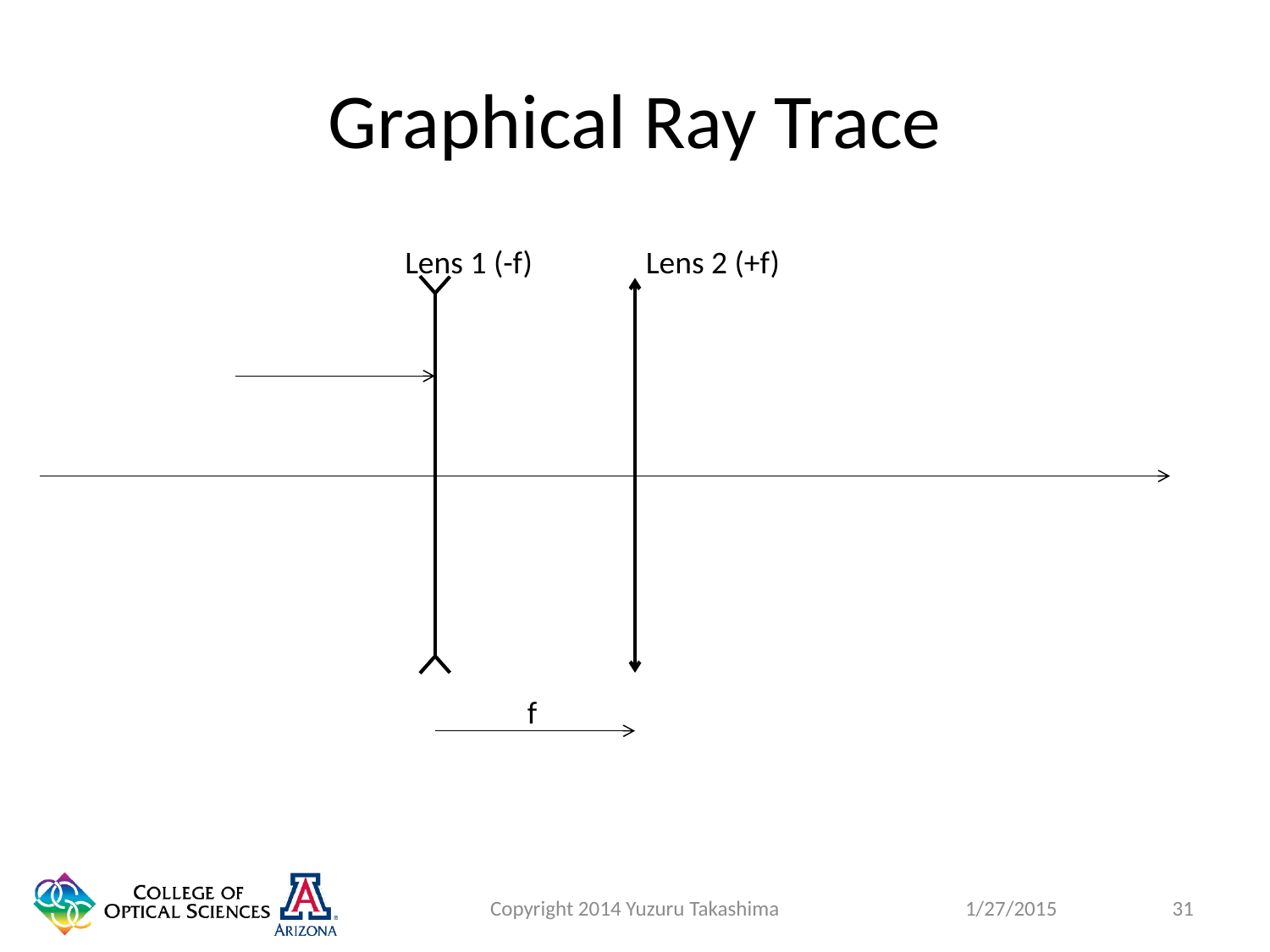

# Graphical Ray Trace
Lens 1 (-f)
Lens 2 (+f)
f
Copyright 2014 Yuzuru Takashima
31
1/27/2015